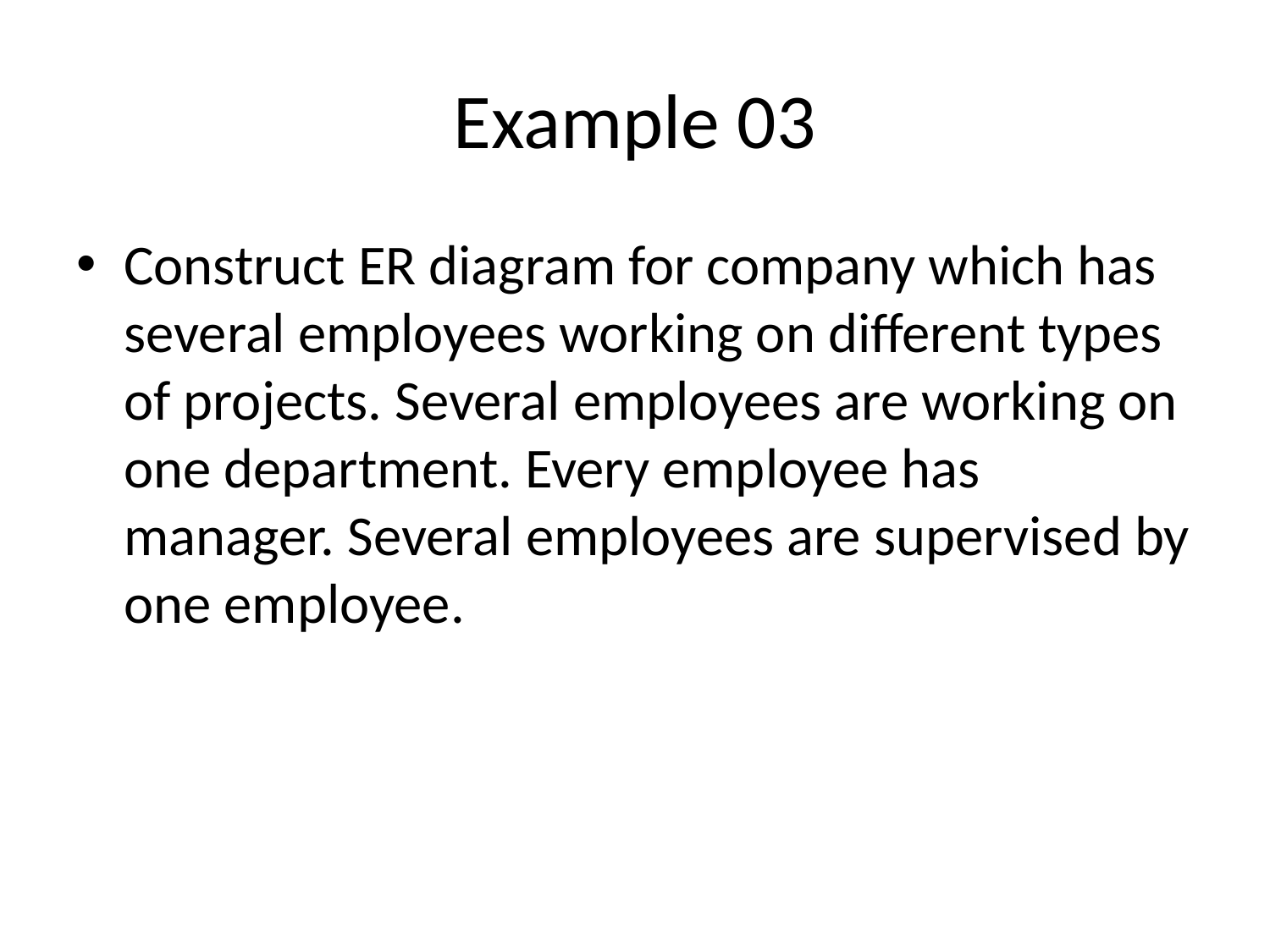

# Example 03
Construct ER diagram for company which has several employees working on different types of projects. Several employees are working on one department. Every employee has manager. Several employees are supervised by one employee.